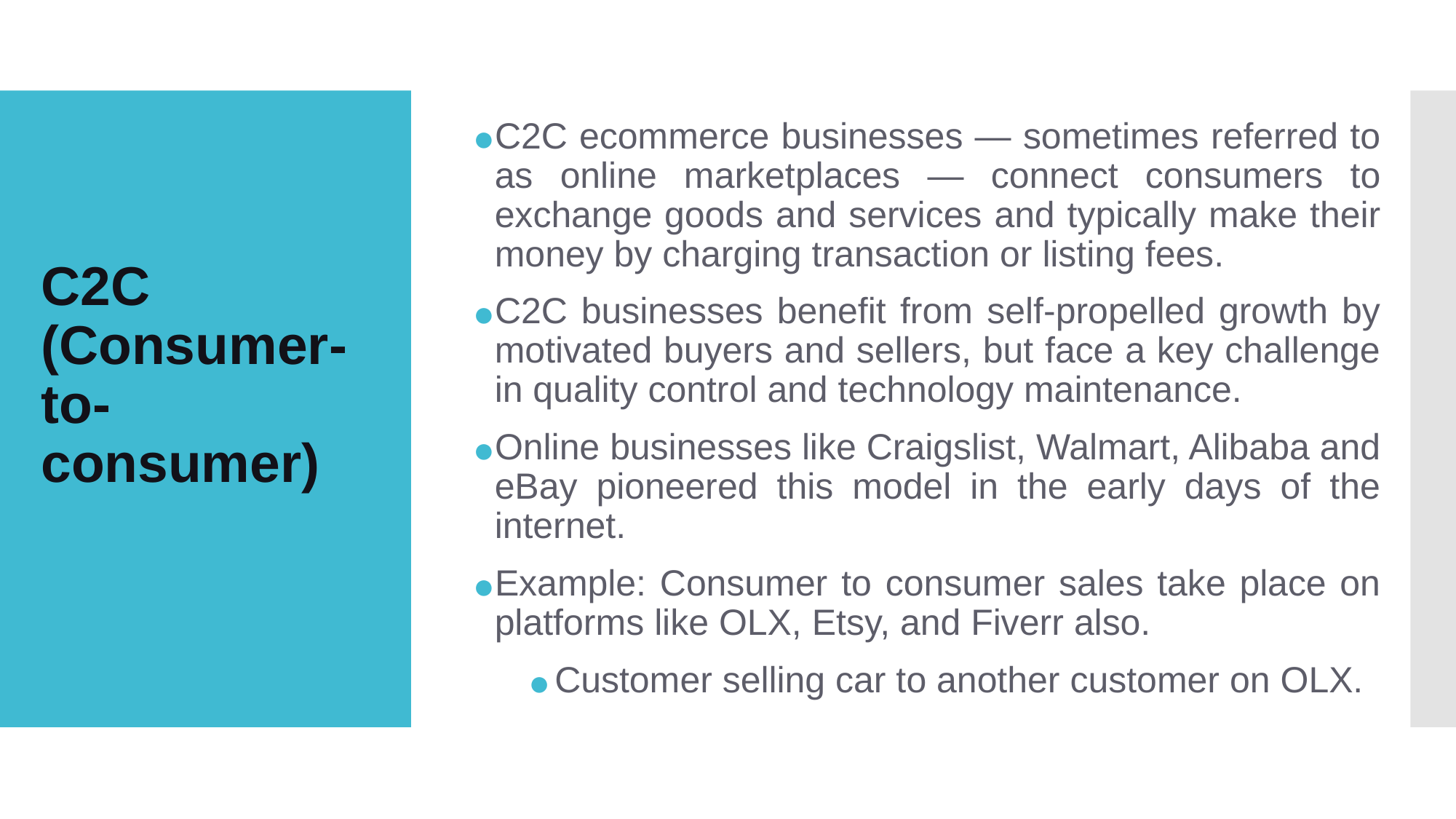

C2C ecommerce businesses — sometimes referred to as online marketplaces — connect consumers to exchange goods and services and typically make their money by charging transaction or listing fees.
C2C businesses benefit from self-propelled growth by motivated buyers and sellers, but face a key challenge in quality control and technology maintenance.
Online businesses like Craigslist, Walmart, Alibaba and eBay pioneered this model in the early days of the internet.
Example: Consumer to consumer sales take place on platforms like OLX, Etsy, and Fiverr also.
Customer selling car to another customer on OLX.
# C2C (Consumer- to- consumer)